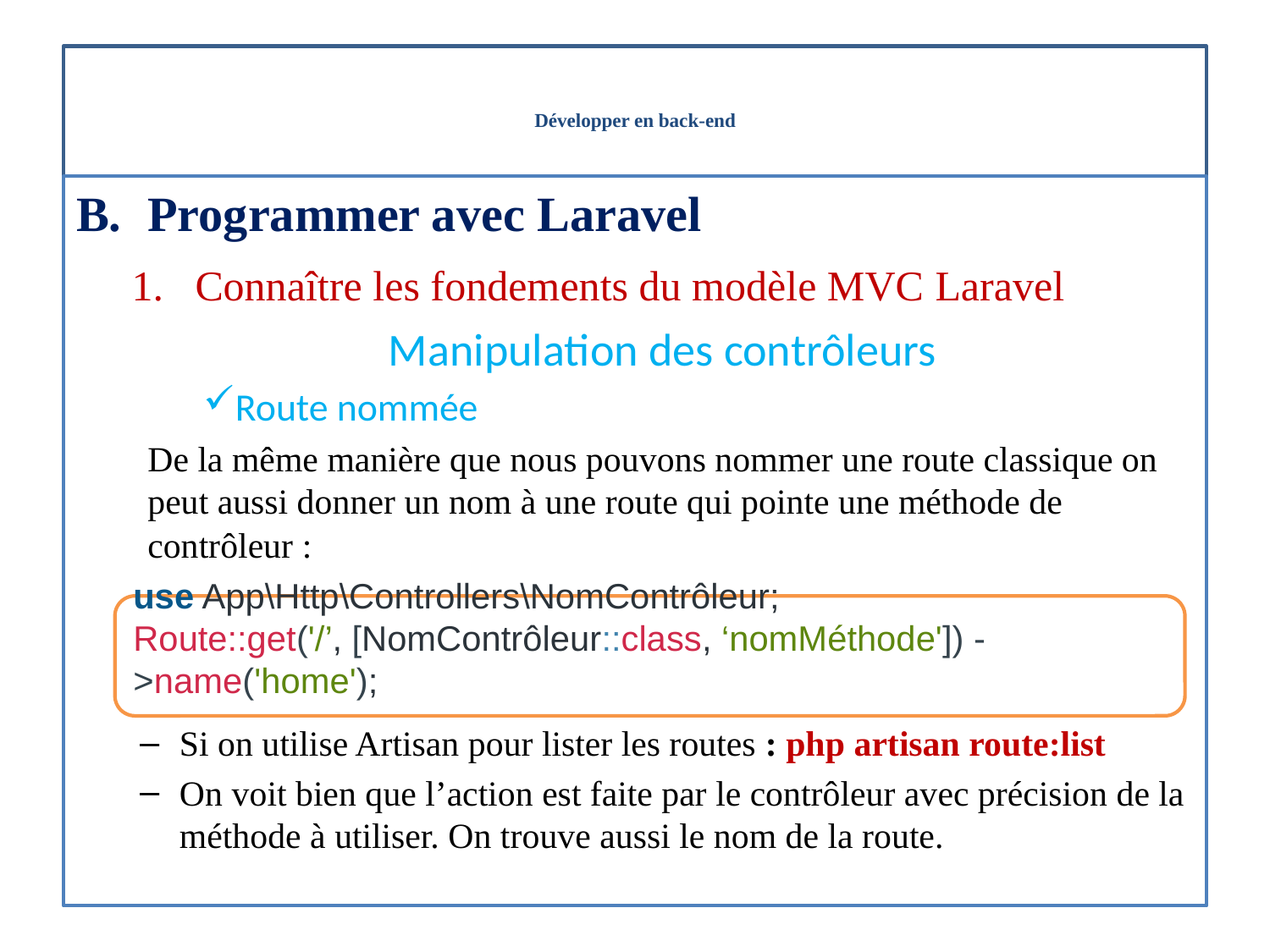

# Développer en back-end
Programmer avec Laravel
Connaître les fondements du modèle MVC Laravel
Manipulation des contrôleurs
Route nommée
De la même manière que nous pouvons nommer une route classique on peut aussi donner un nom à une route qui pointe une méthode de contrôleur :

Si on utilise Artisan pour lister les routes : php artisan route:list
On voit bien que l’action est faite par le contrôleur avec précision de la méthode à utiliser. On trouve aussi le nom de la route.
use App\Http\Controllers\NomContrôleur;
Route::get('/’, [NomContrôleur::class, ‘nomMéthode']) ->name('home');